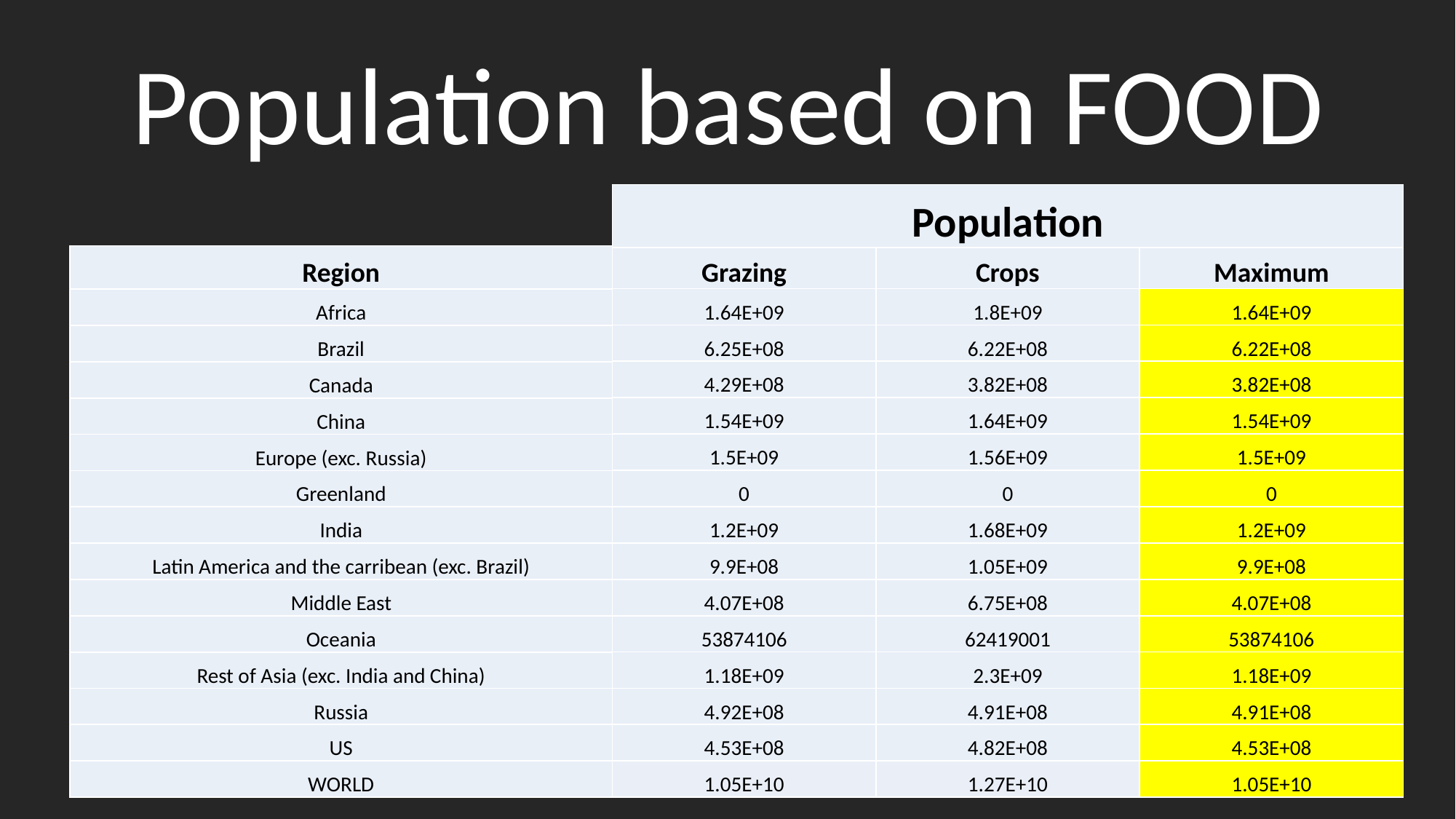

# Population based on FOOD
| Population |  |  |
| --- | --- | --- |
| Grazing | Crops | Maximum |
| 1.64E+09 | 1.8E+09 | 1.64E+09 |
| 6.25E+08 | 6.22E+08 | 6.22E+08 |
| 4.29E+08 | 3.82E+08 | 3.82E+08 |
| 1.54E+09 | 1.64E+09 | 1.54E+09 |
| 1.5E+09 | 1.56E+09 | 1.5E+09 |
| 0 | 0 | 0 |
| 1.2E+09 | 1.68E+09 | 1.2E+09 |
| 9.9E+08 | 1.05E+09 | 9.9E+08 |
| 4.07E+08 | 6.75E+08 | 4.07E+08 |
| 53874106 | 62419001 | 53874106 |
| 1.18E+09 | 2.3E+09 | 1.18E+09 |
| 4.92E+08 | 4.91E+08 | 4.91E+08 |
| 4.53E+08 | 4.82E+08 | 4.53E+08 |
| 1.05E+10 | 1.27E+10 | 1.05E+10 |
| Region |
| --- |
| Africa |
| Brazil |
| Canada |
| China |
| Europe (exc. Russia) |
| Greenland |
| India |
| Latin America and the carribean (exc. Brazil) |
| Middle East |
| Oceania |
| Rest of Asia (exc. India and China) |
| Russia |
| US |
| WORLD |